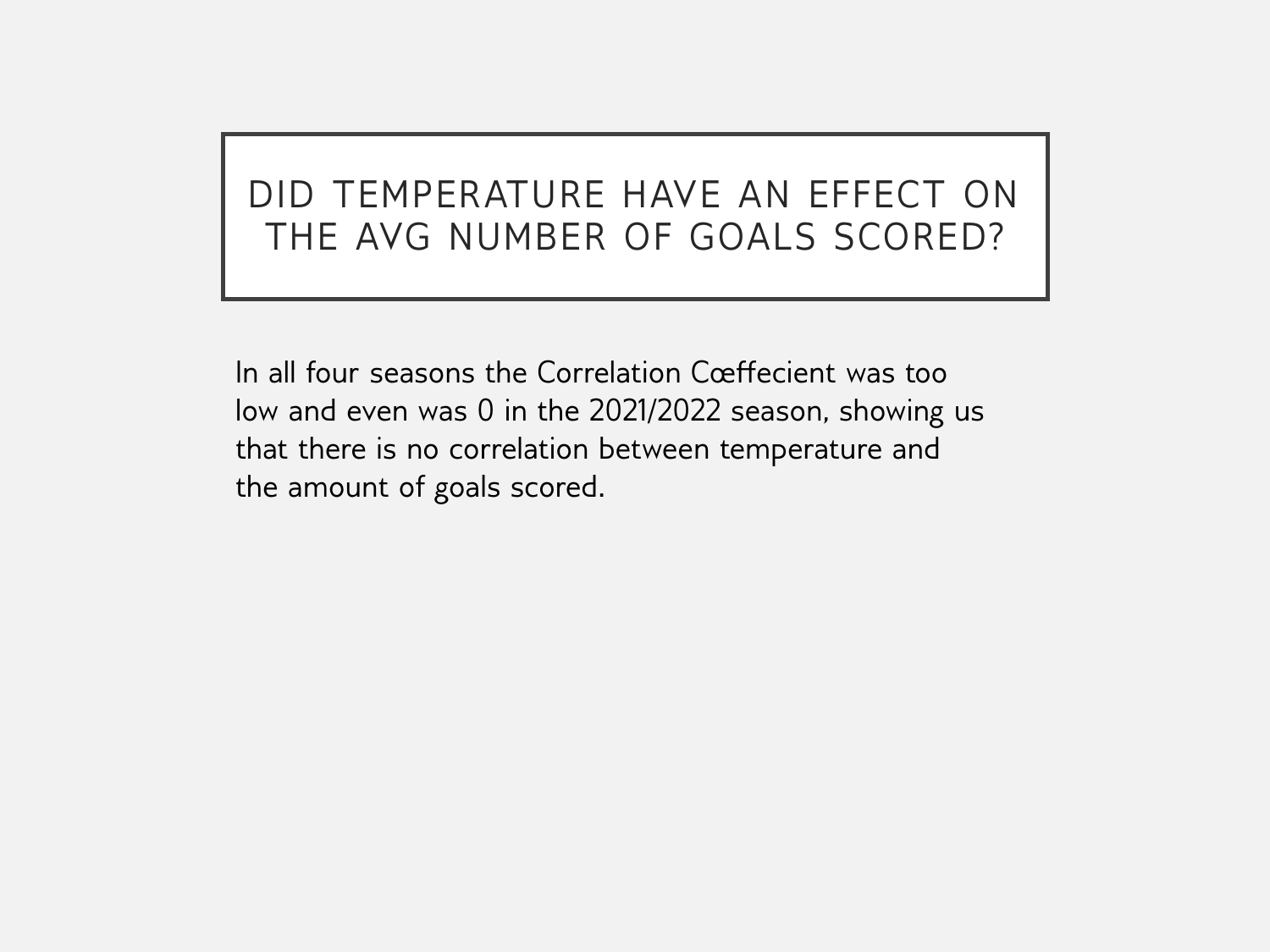

# DID TEMPERATURE HAVE AN EFFECT ON THE AVG NUMBER OF GOALS SCORED?
In all four seasons the Correlation Coeffecient was too low and even was 0 in the 2021/2022 season, showing us that there is no correlation between temperature and the amount of goals scored.